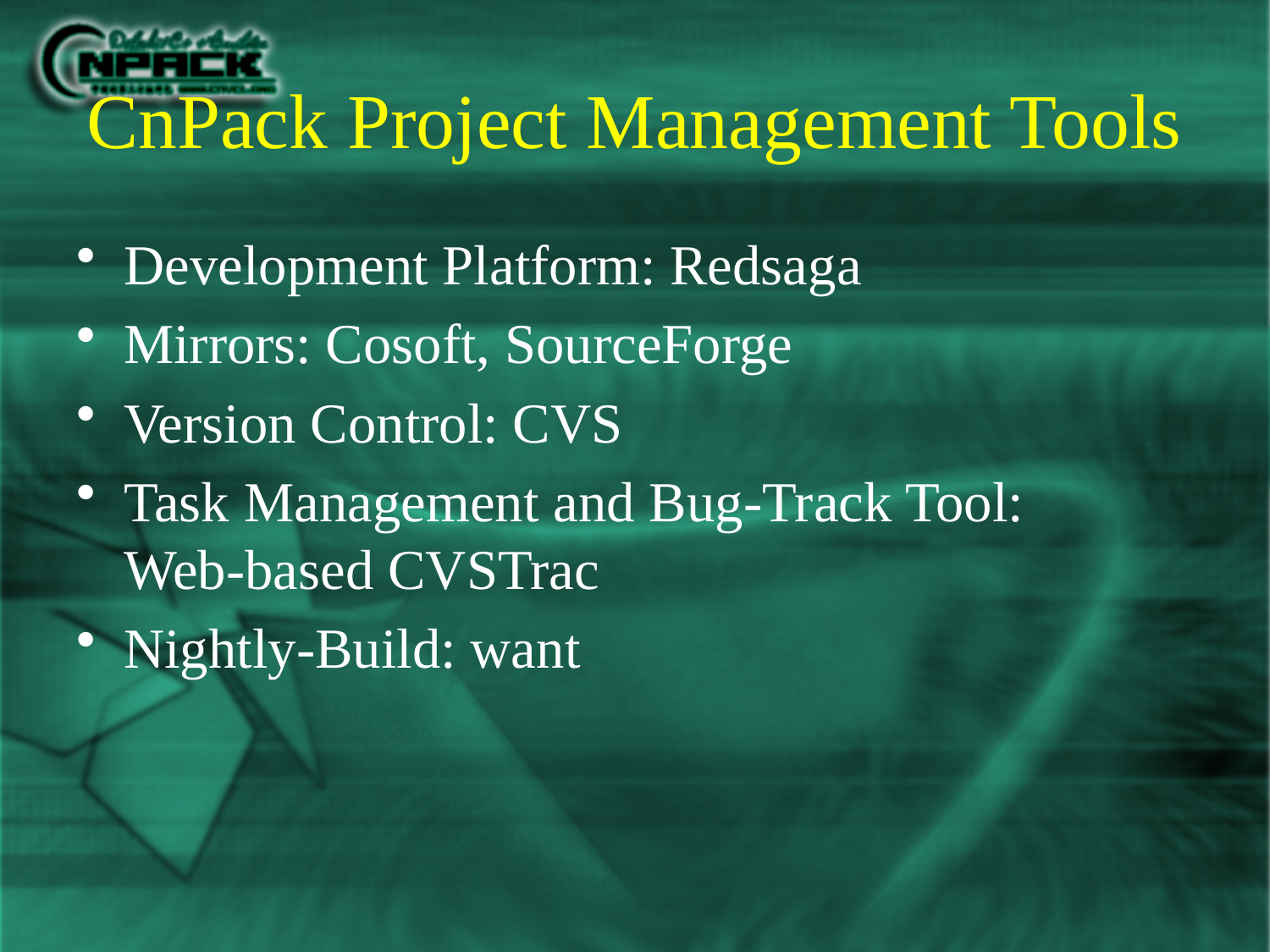

# CnPack Project Management Tools
Development Platform: Redsaga
Mirrors: Cosoft, SourceForge
Version Control: CVS
Task Management and Bug-Track Tool:
Web-based CVSTrac
Nightly-Build: want